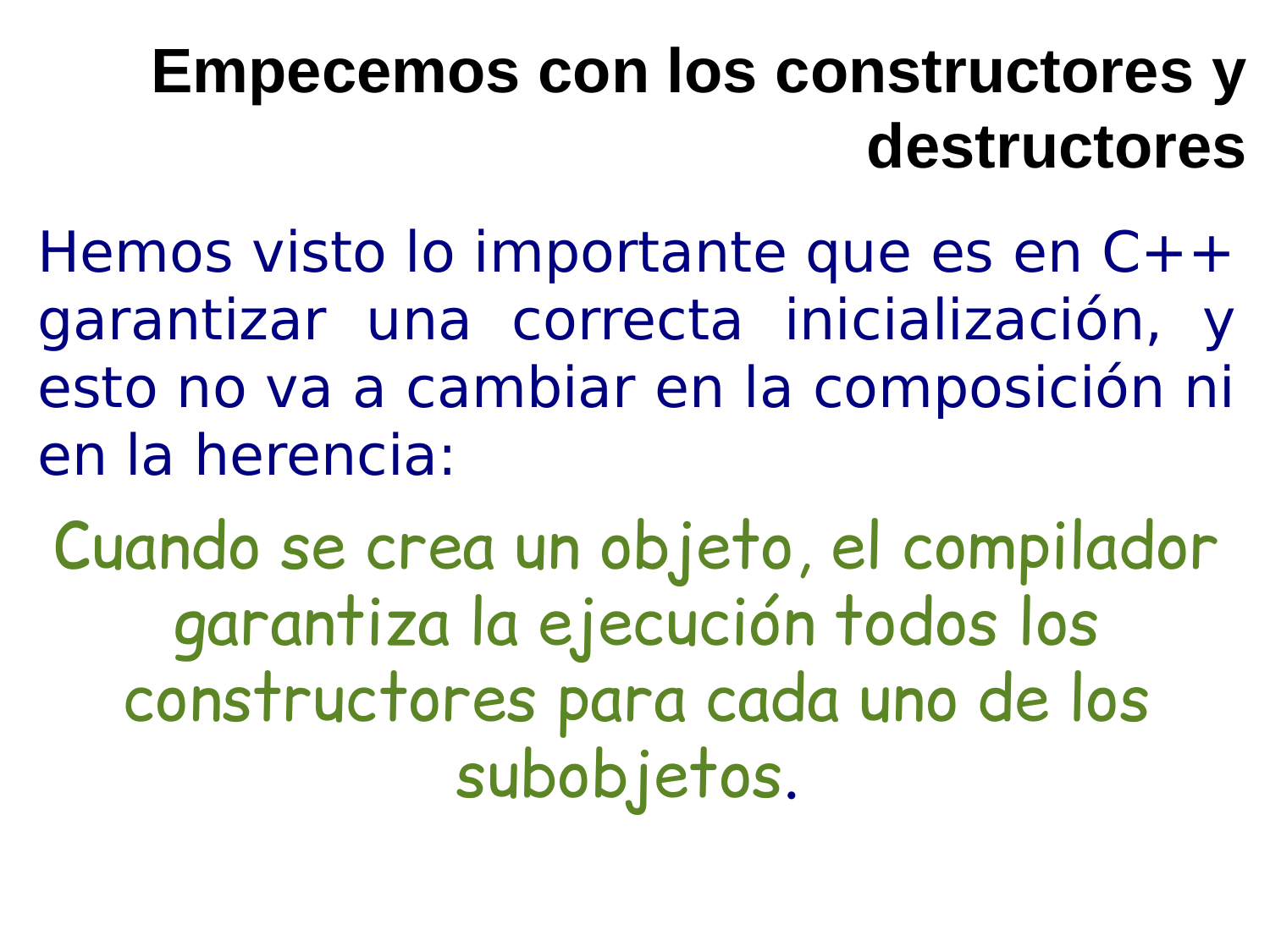

# Empecemos con los constructores y destructores
Hemos visto lo importante que es en C++ garantizar una correcta inicialización, y esto no va a cambiar en la composición ni en la herencia:
Cuando se crea un objeto, el compilador garantiza la ejecución todos los constructores para cada uno de los subobjetos.